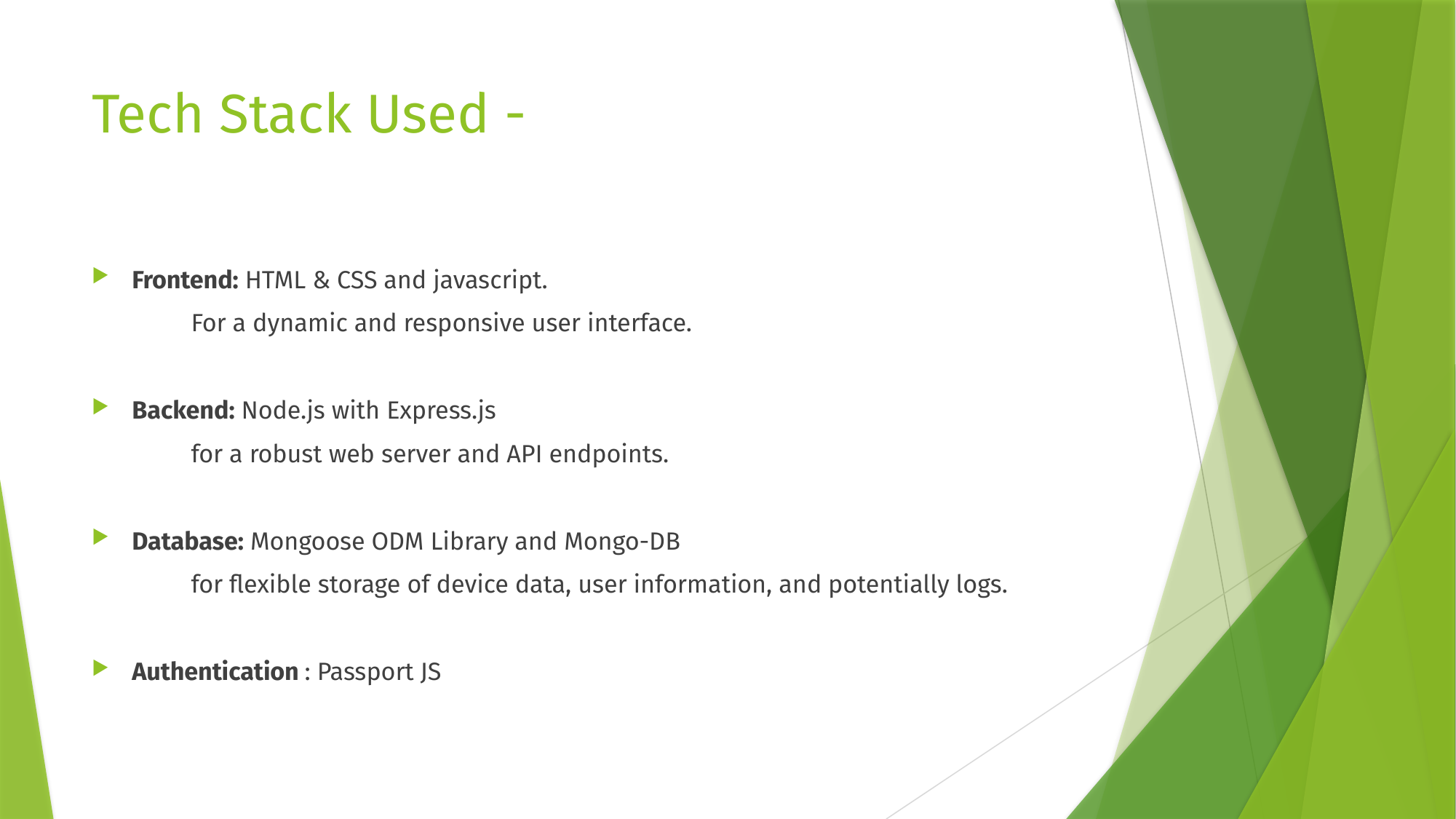

# Tech Stack Used -
Frontend: HTML & CSS and javascript.
	For a dynamic and responsive user interface.

Backend: Node.js with Express.js
	for a robust web server and API endpoints.

Database: Mongoose ODM Library and Mongo-DB
	for flexible storage of device data, user information, and potentially logs.

Authentication : Passport JS